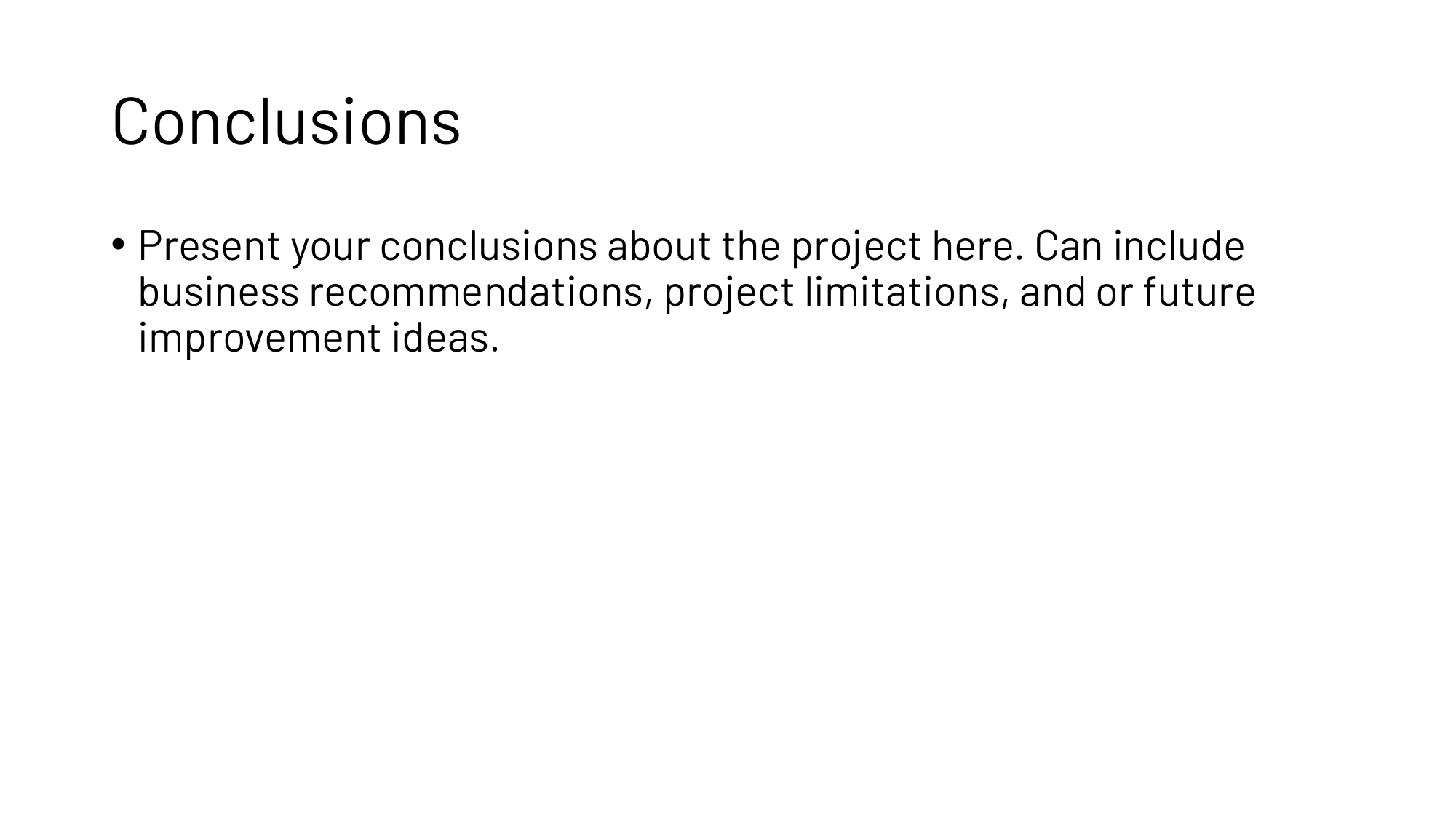

# Conclusions
Present your conclusions about the project here. Can include business recommendations, project limitations, and or future improvement ideas.